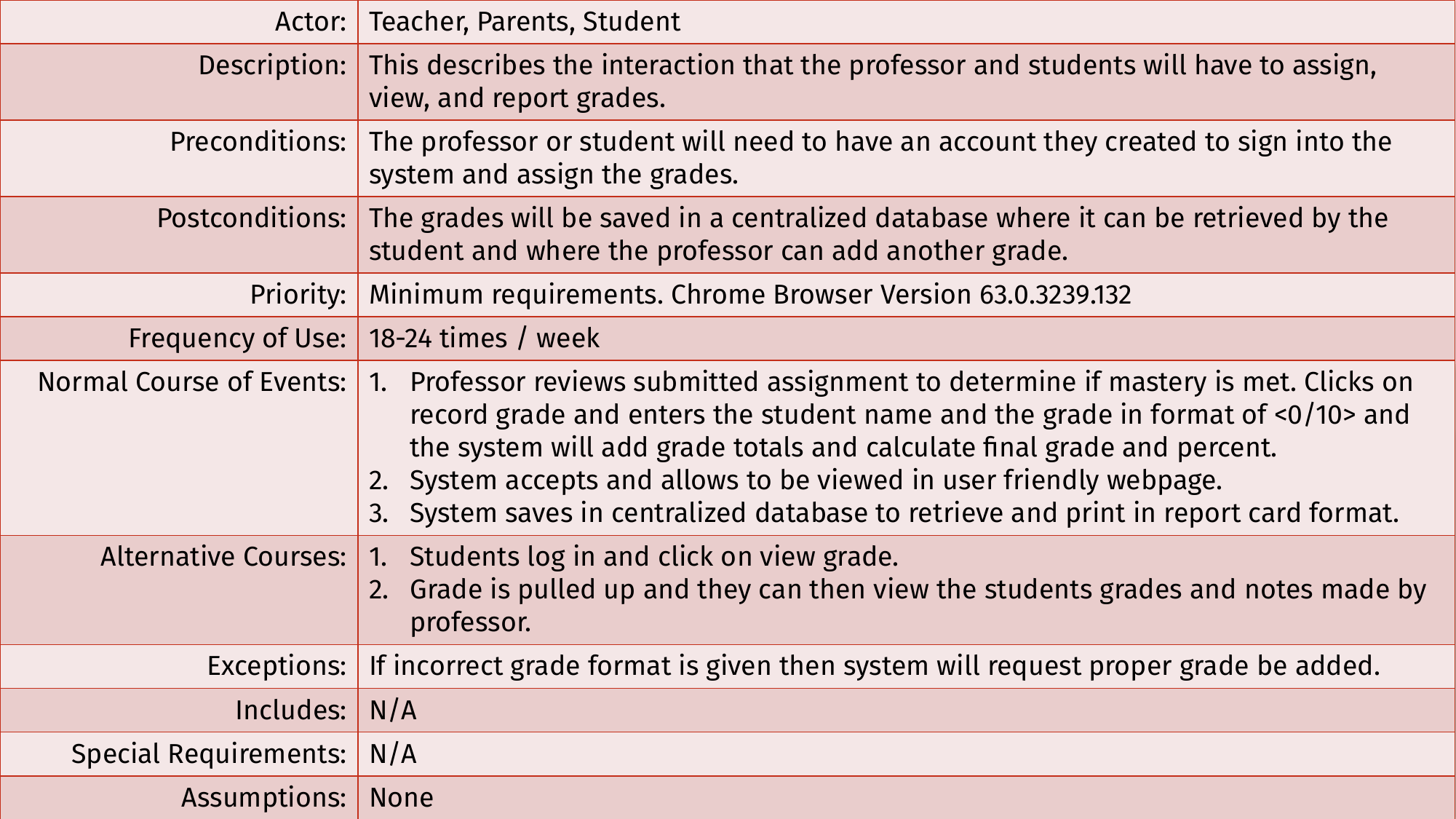

| Actor: | Teacher, Parents, Student |
| --- | --- |
| Description: | This describes the interaction that the professor and students will have to assign, view, and report grades. |
| Preconditions: | The professor or student will need to have an account they created to sign into the system and assign the grades. |
| Postconditions: | The grades will be saved in a centralized database where it can be retrieved by the student and where the professor can add another grade. |
| Priority: | Minimum requirements. Chrome Browser Version 63.0.3239.132 |
| Frequency of Use: | 18-24 times / week |
| Normal Course of Events: | Professor reviews submitted assignment to determine if mastery is met. Clicks on record grade and enters the student name and the grade in format of <0/10> and the system will add grade totals and calculate final grade and percent. System accepts and allows to be viewed in user friendly webpage. System saves in centralized database to retrieve and print in report card format. |
| Alternative Courses: | Students log in and click on view grade. Grade is pulled up and they can then view the students grades and notes made by professor. |
| Exceptions: | If incorrect grade format is given then system will request proper grade be added. |
| Includes: | N/A |
| Special Requirements: | N/A |
| Assumptions: | None |
| Notes and Issues: | This use case is simple, but also incredible. |